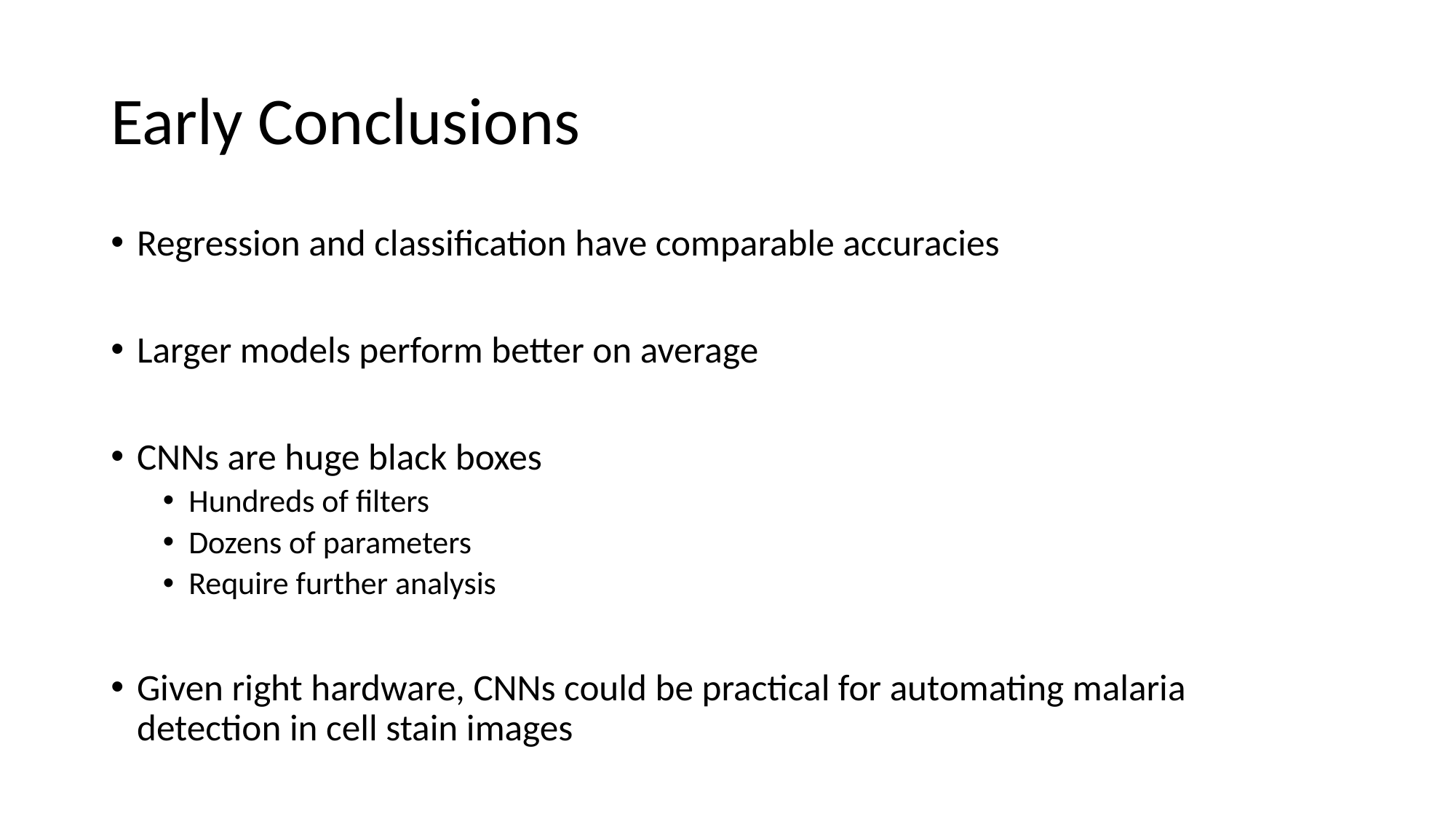

# Early Conclusions
Regression and classification have comparable accuracies

Larger models perform better on average

CNNs are huge black boxes
Hundreds of filters
Dozens of parameters
Require further analysis

Given right hardware, CNNs could be practical for automating malaria detection in cell stain images